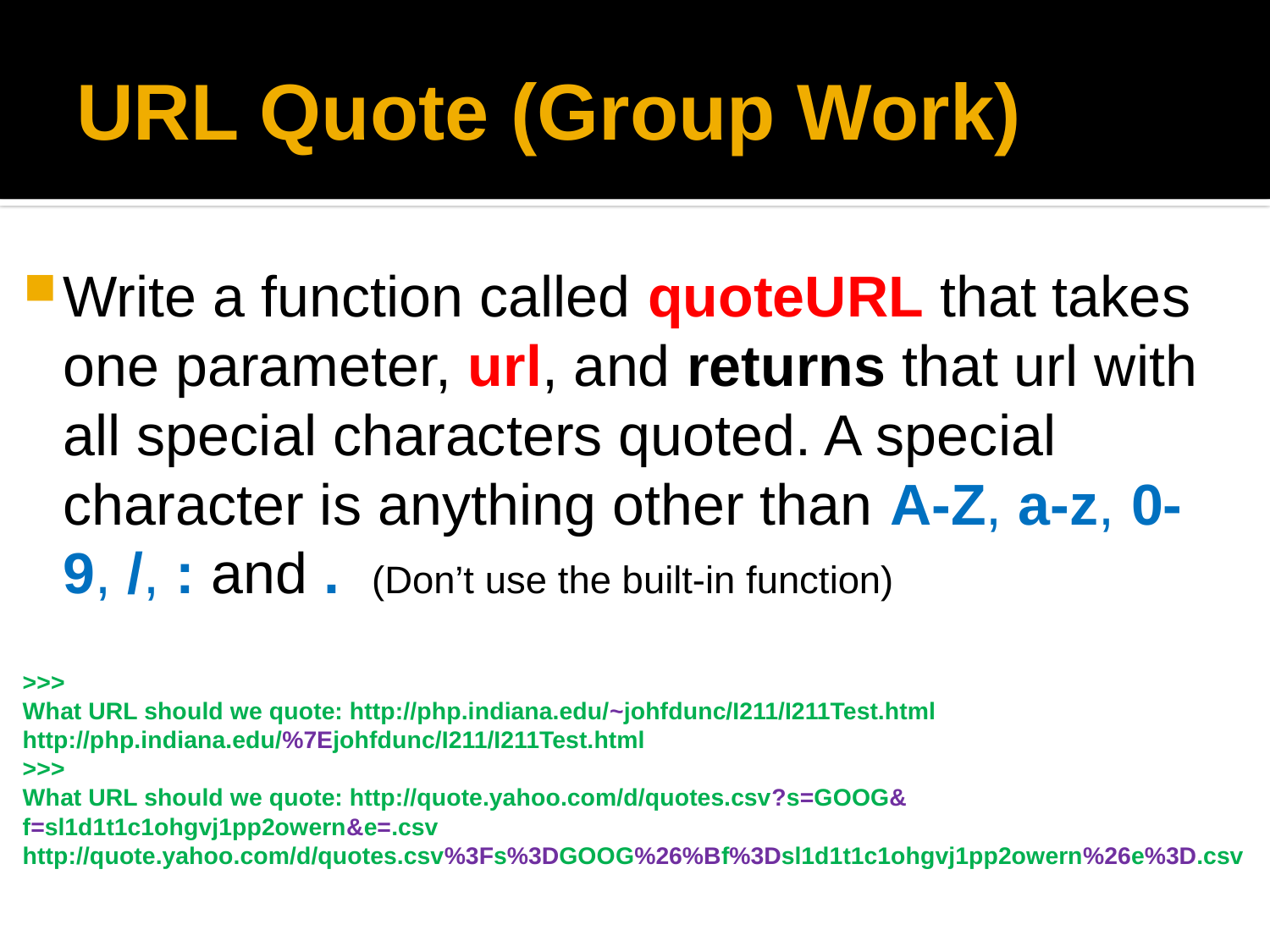

# URL Quote (Group Work)
Write a function called quoteURL that takes one parameter, url, and returns that url with all special characters quoted. A special character is anything other than A-Z, a-z, 0-9, /, : and .  (Don’t use the built-in function)

>>>
What URL should we quote: http://php.indiana.edu/~johfdunc/I211/I211Test.html
http://php.indiana.edu/%7Ejohfdunc/I211/I211Test.html
>>>
What URL should we quote: http://quote.yahoo.com/d/quotes.csv?s=GOOG&
f=sl1d1t1c1ohgvj1pp2owern&e=.csv
http://quote.yahoo.com/d/quotes.csv%3Fs%3DGOOG%26%Bf%3Dsl1d1t1c1ohgvj1pp2owern%26e%3D.csv